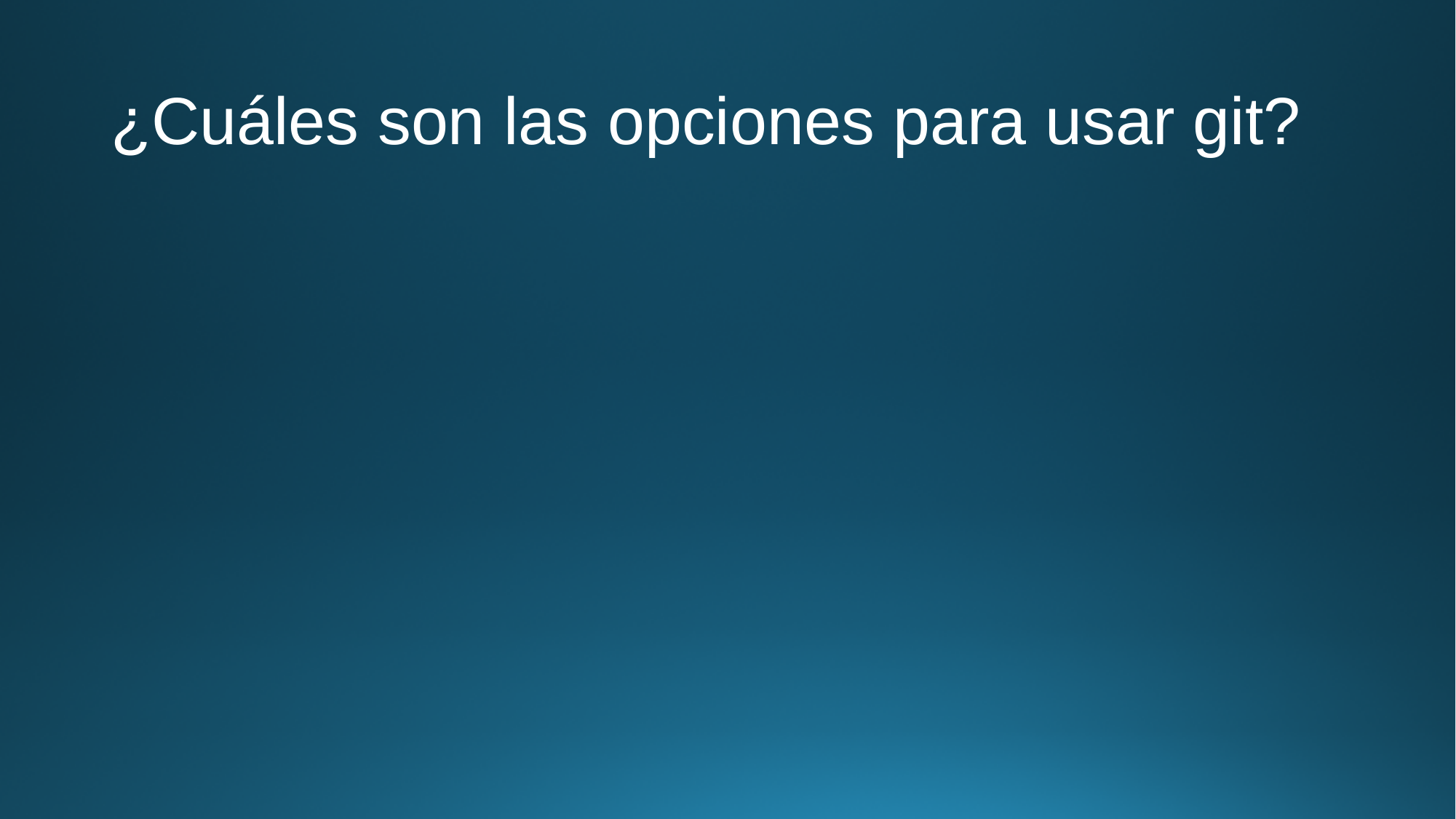

# ¿Cuáles son las opciones para usar git?